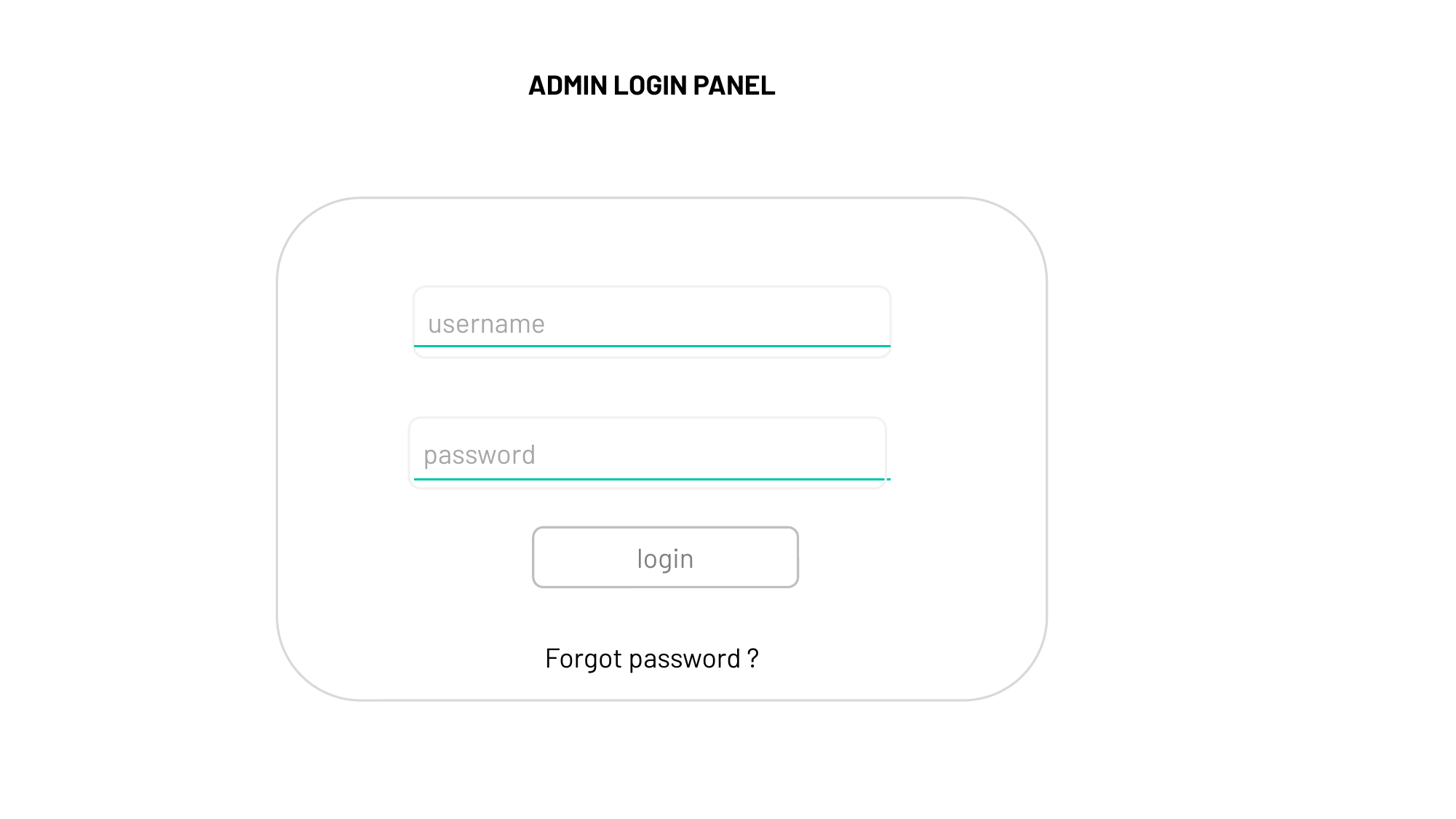

ADMIN LOGIN PANEL

username
password
login
Forgot password ?